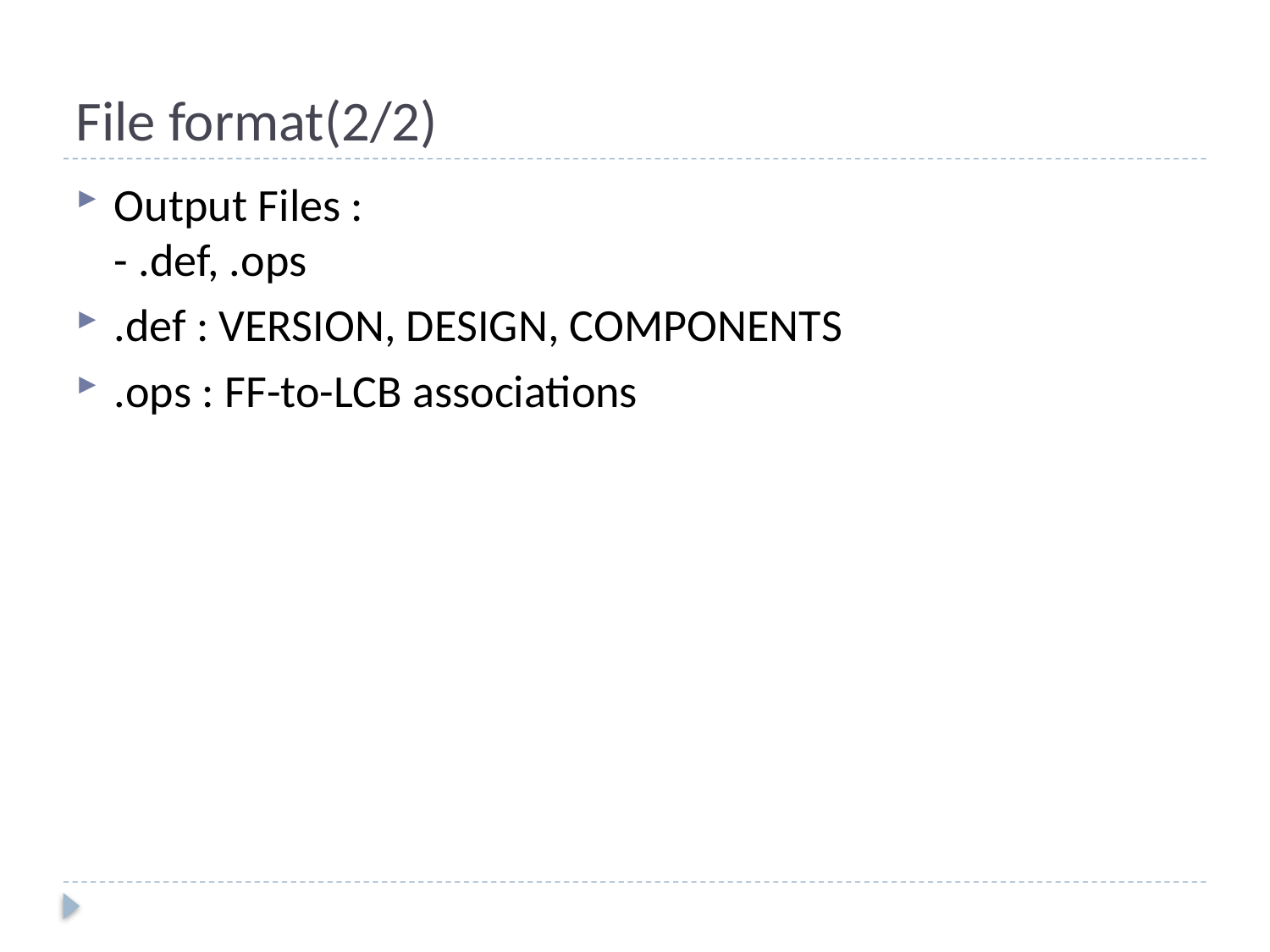

# File format(2/2)
Output Files :
- .def, .ops
.def : VERSION, DESIGN, COMPONENTS
.ops : FF-to-LCB associations